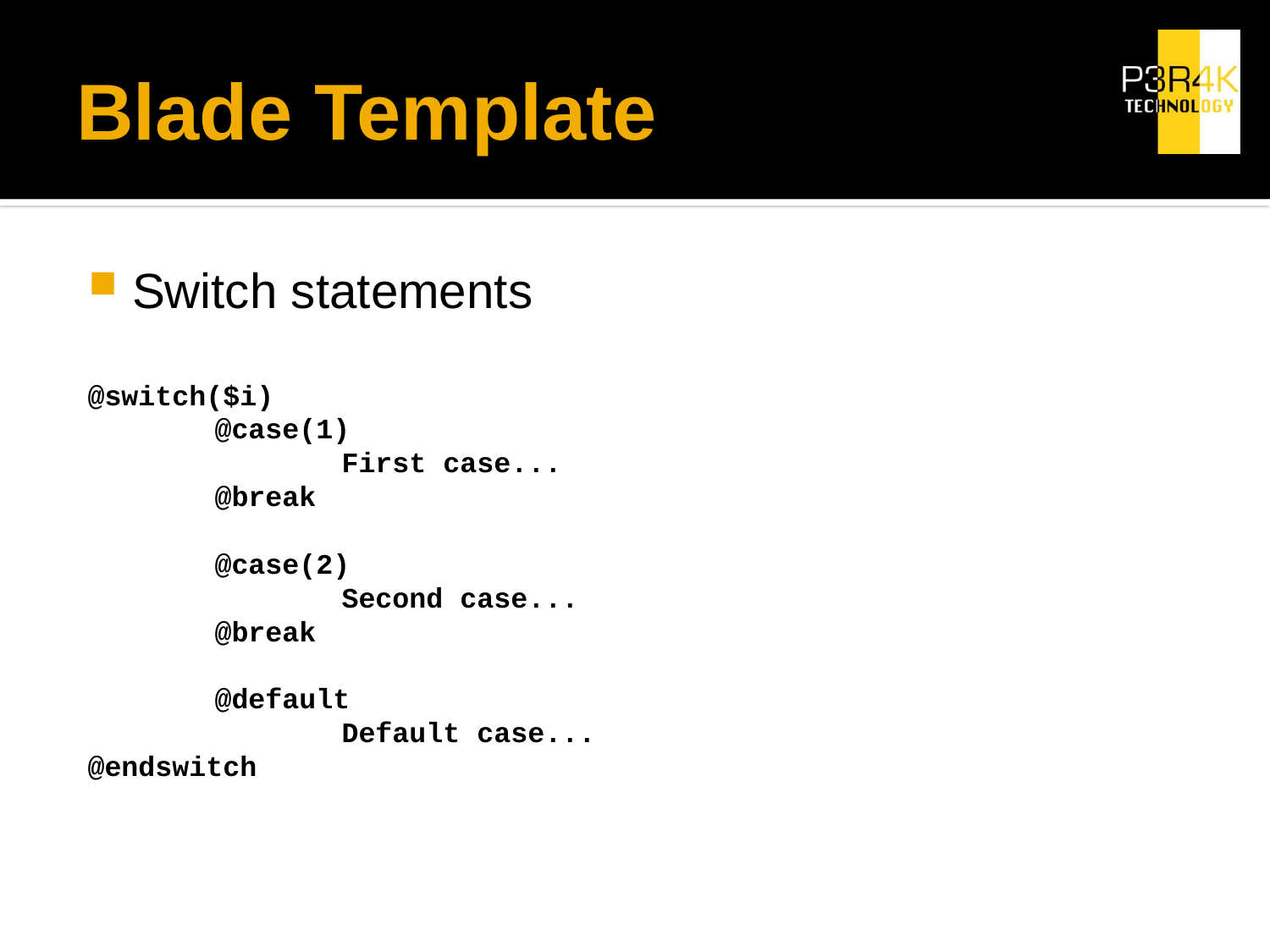

# Blade Template
Switch statements

@switch($i)
	@case(1)
		First case...
	@break

	@case(2)
		Second case...
	@break

	@default
		Default case...
@endswitch